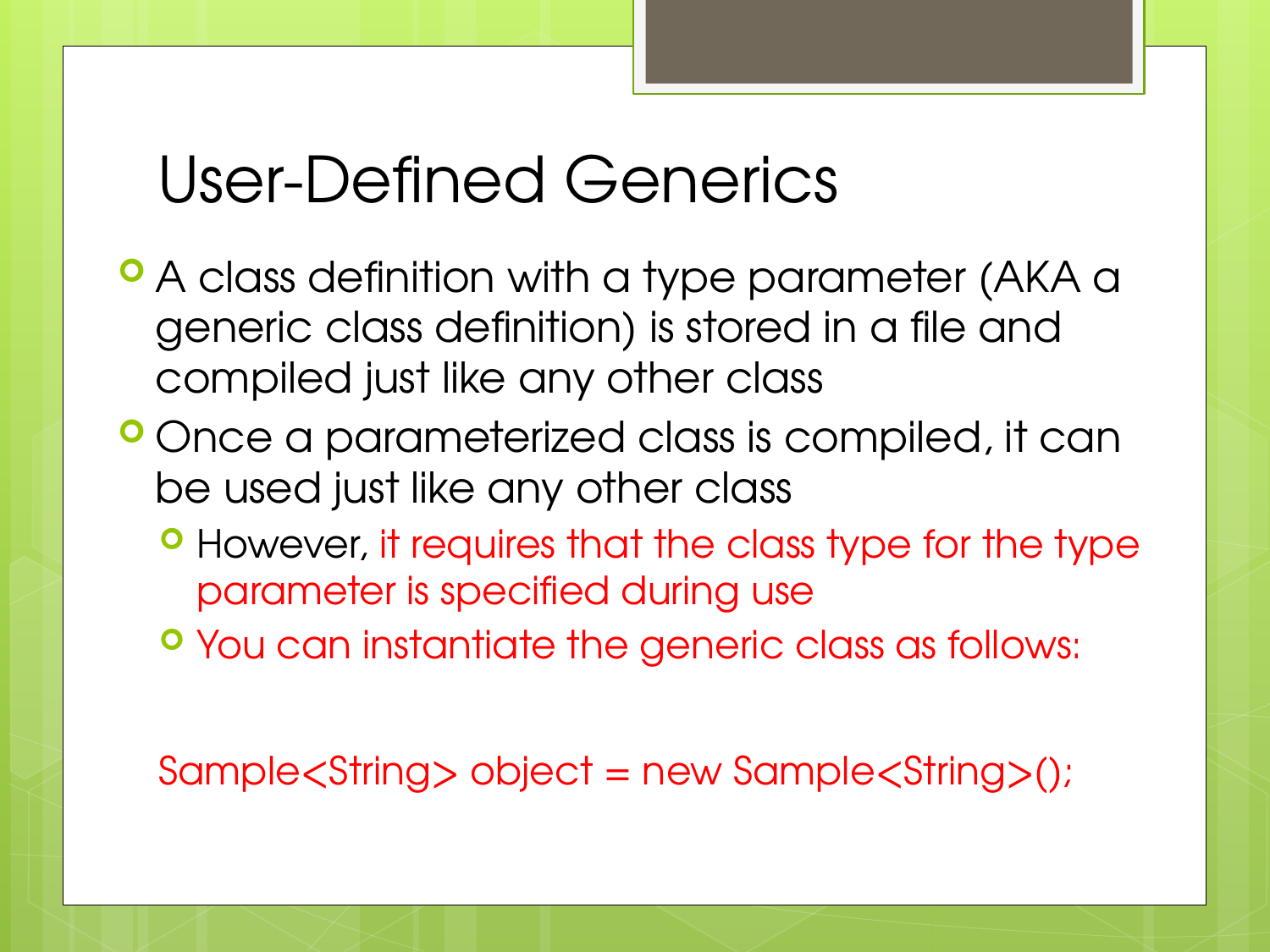

# User-Defined Generics
A class definition with a type parameter (AKA a generic class definition) is stored in a file and compiled just like any other class
Once a parameterized class is compiled, it can be used just like any other class
However, it requires that the class type for the type parameter is specified during use
You can instantiate the generic class as follows:

Sample<String> object = new Sample<String>();